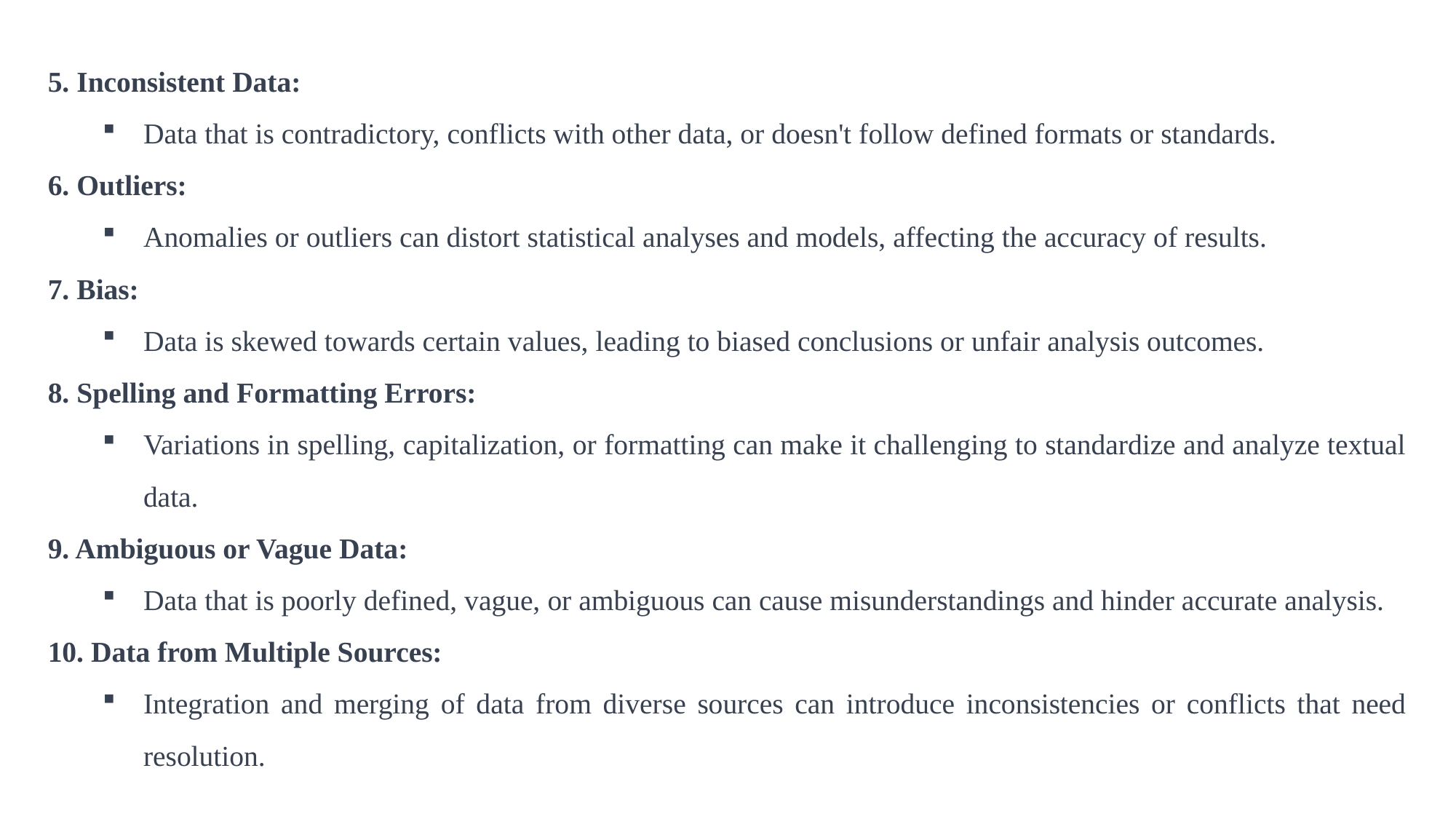

5. Inconsistent Data:
Data that is contradictory, conflicts with other data, or doesn't follow defined formats or standards.
6. Outliers:
Anomalies or outliers can distort statistical analyses and models, affecting the accuracy of results.
7. Bias:
Data is skewed towards certain values, leading to biased conclusions or unfair analysis outcomes.
8. Spelling and Formatting Errors:
Variations in spelling, capitalization, or formatting can make it challenging to standardize and analyze textual data.
9. Ambiguous or Vague Data:
Data that is poorly defined, vague, or ambiguous can cause misunderstandings and hinder accurate analysis.
10. Data from Multiple Sources:
Integration and merging of data from diverse sources can introduce inconsistencies or conflicts that need resolution.